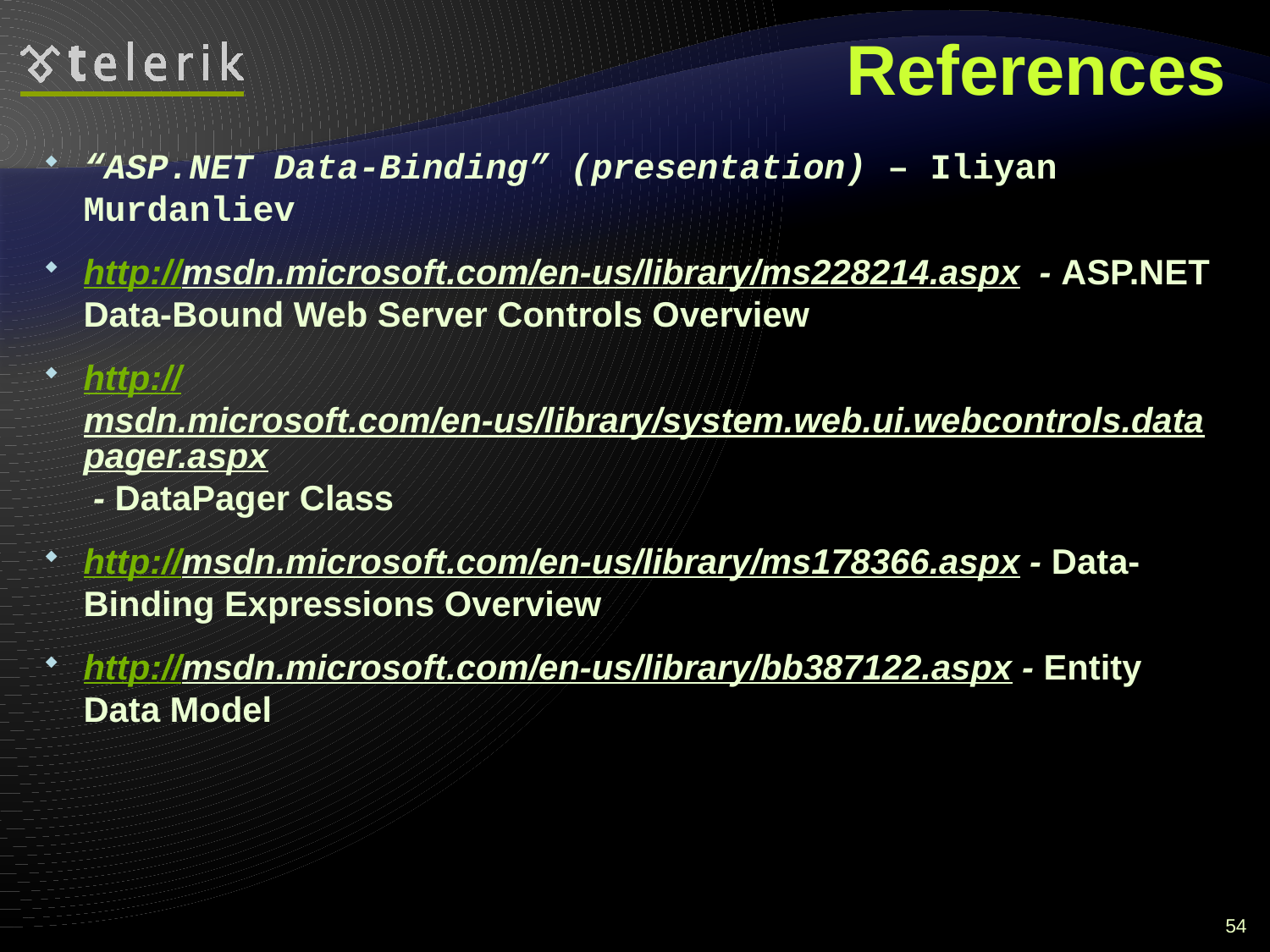

# References
“ASP.NET Data-Binding” (presentation) – Iliyan Murdanliev
http://msdn.microsoft.com/en-us/library/ms228214.aspx  - ASP.NET Data-Bound Web Server Controls Overview
http://msdn.microsoft.com/en-us/library/system.web.ui.webcontrols.datapager.aspx - DataPager Class
http://msdn.microsoft.com/en-us/library/ms178366.aspx - Data-Binding Expressions Overview
http://msdn.microsoft.com/en-us/library/bb387122.aspx - Entity Data Model

54